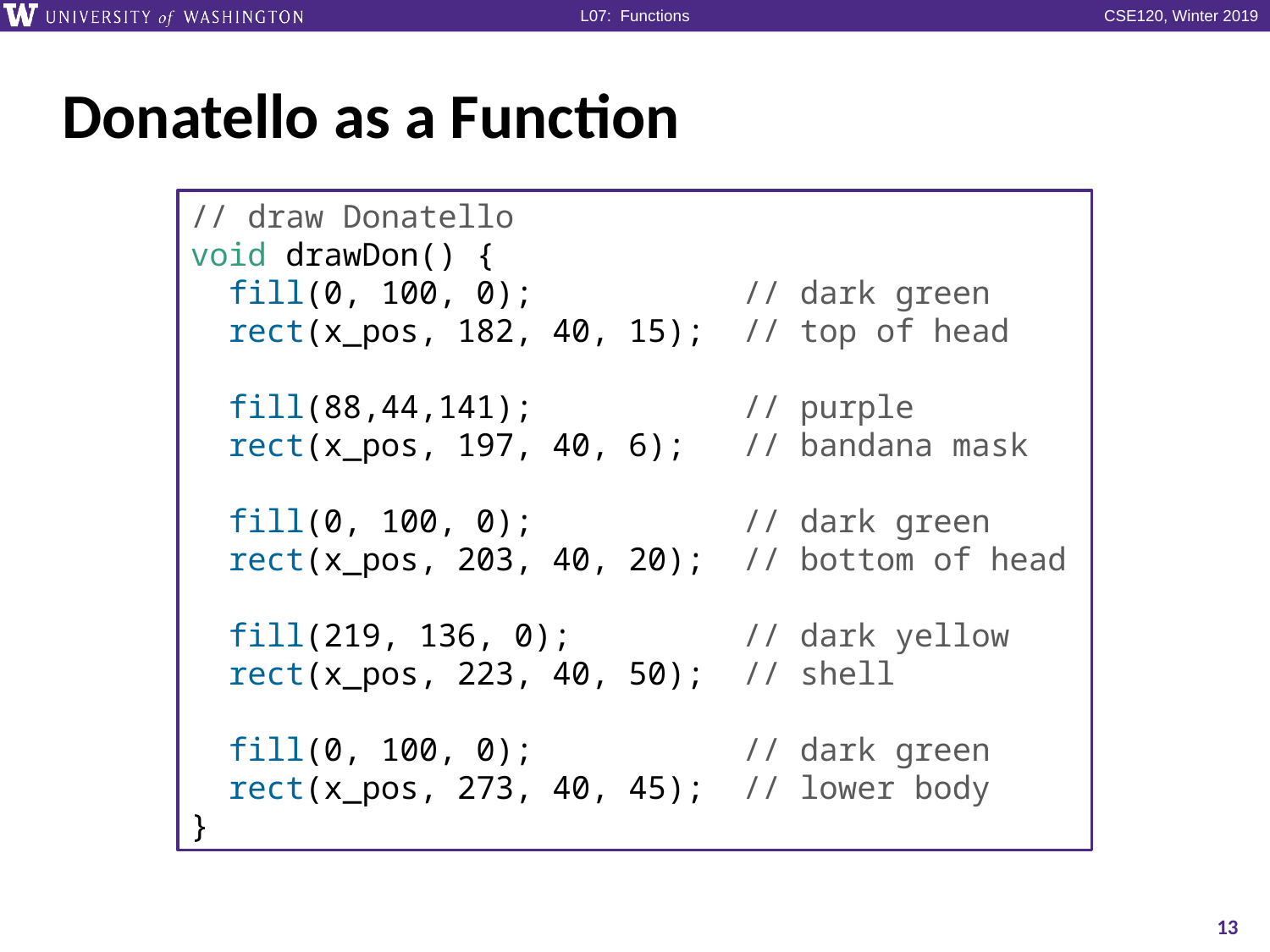

# Donatello as a Function
// draw Donatello
void drawDon() {
  fill(0, 100, 0);           // dark green
  rect(x_pos, 182, 40, 15);  // top of head

  fill(88,44,141);           // purple
  rect(x_pos, 197, 40, 6);   // bandana mask

  fill(0, 100, 0);           // dark green
  rect(x_pos, 203, 40, 20);  // bottom of head

  fill(219, 136, 0);         // dark yellow
  rect(x_pos, 223, 40, 50);  // shell

  fill(0, 100, 0);           // dark green
  rect(x_pos, 273, 40, 45);  // lower body
}
13